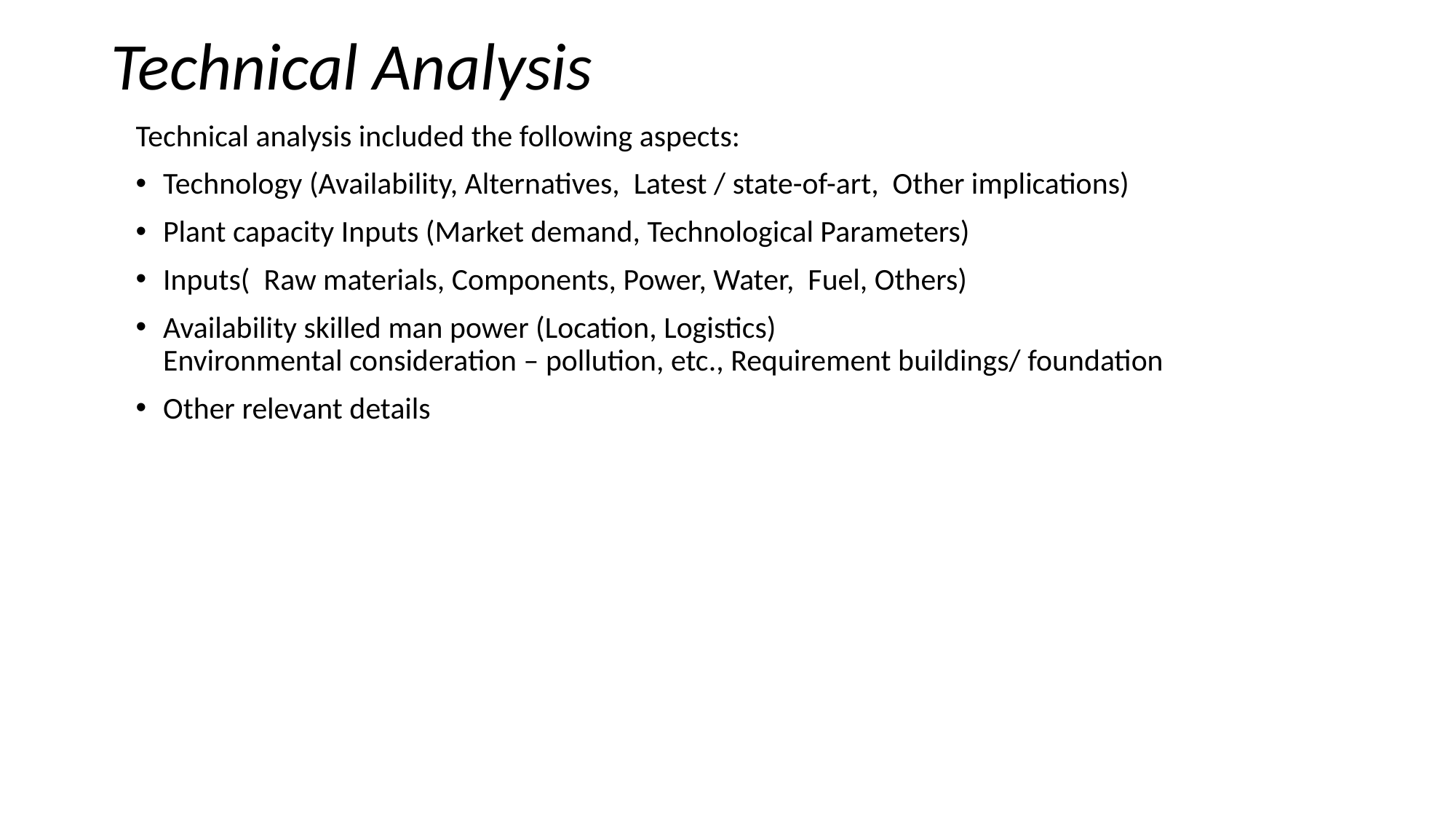

# Technical Analysis
Technical analysis included the following aspects:
Technology (Availability, Alternatives,  Latest / state-of-art,  Other implications)
Plant capacity Inputs (Market demand, Technological Parameters)
Inputs(  Raw materials, Components, Power, Water,  Fuel, Others)
Availability skilled man power (Location, Logistics)
Environmental consideration – pollution, etc., Requirement buildings/ foundation
Other relevant details